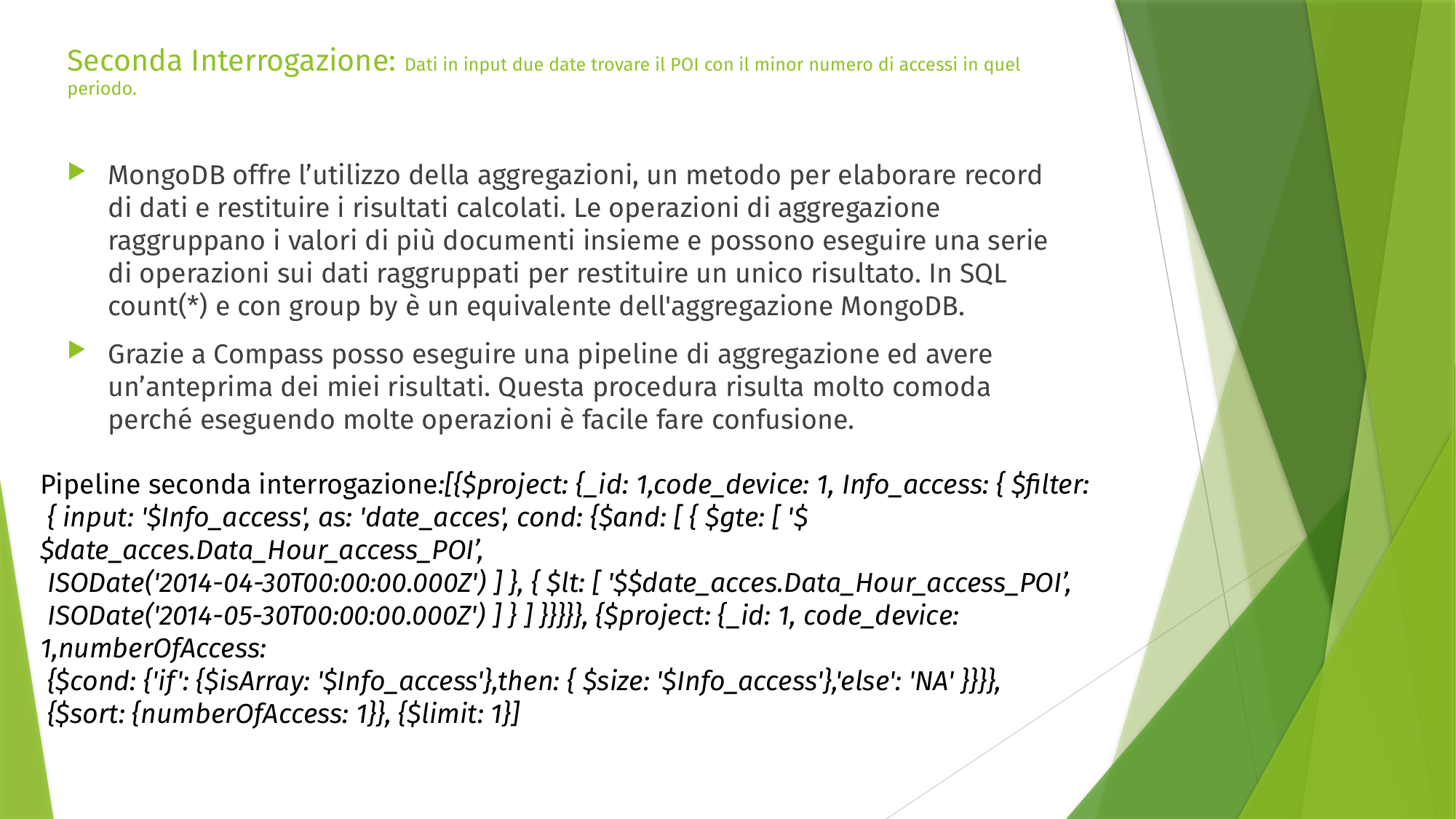

# Seconda Interrogazione: Dati in input due date trovare il POI con il minor numero di accessi in quel periodo.
MongoDB offre l’utilizzo della aggregazioni, un metodo per elaborare record di dati e restituire i risultati calcolati. Le operazioni di aggregazione raggruppano i valori di più documenti insieme e possono eseguire una serie di operazioni sui dati raggruppati per restituire un unico risultato. In SQL count(*) e con group by è un equivalente dell'aggregazione MongoDB.
Grazie a Compass posso eseguire una pipeline di aggregazione ed avere un’anteprima dei miei risultati. Questa procedura risulta molto comoda perché eseguendo molte operazioni è facile fare confusione.
Pipeline seconda interrogazione:[{$project: {_id: 1,code_device: 1, Info_access: { $filter:
 { input: '$Info_access', as: 'date_acces', cond: {$and: [ { $gte: [ '$$date_acces.Data_Hour_access_POI’,
 ISODate('2014-04-30T00:00:00.000Z') ] }, { $lt: [ '$$date_acces.Data_Hour_access_POI’,
 ISODate('2014-05-30T00:00:00.000Z') ] } ] }}}}}, {$project: {_id: 1, code_device: 1,numberOfAccess:
 {$cond: {'if': {$isArray: '$Info_access'},then: { $size: '$Info_access'},'else': 'NA' }}}},
 {$sort: {numberOfAccess: 1}}, {$limit: 1}]